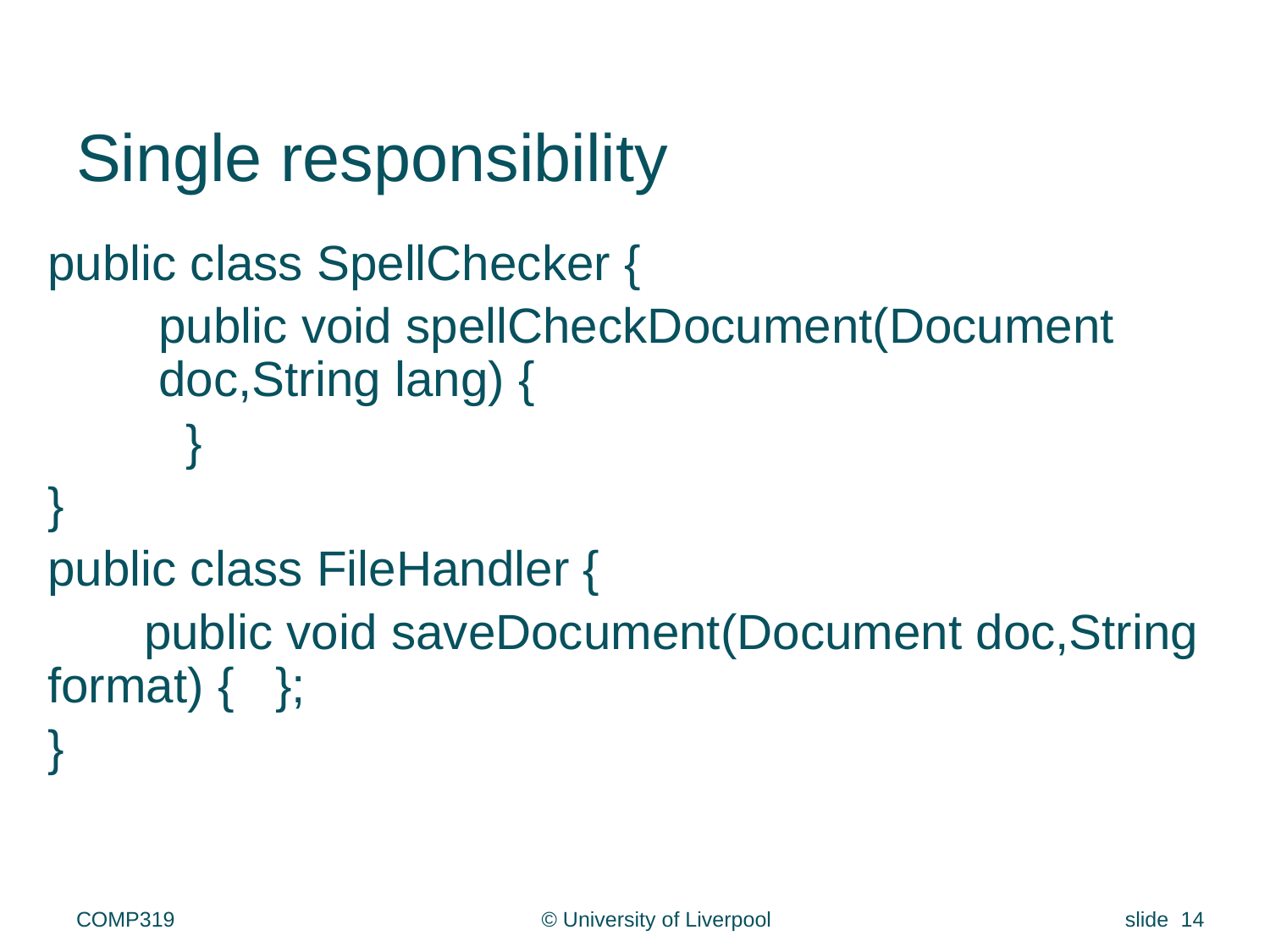

# Single responsibility
public class SpellChecker {
public void spellCheckDocument(Document doc,String lang) {
  }
}
public class FileHandler {
       public void saveDocument(Document doc,String format) {   };
}

COMP319
© University of Liverpool
slide  14